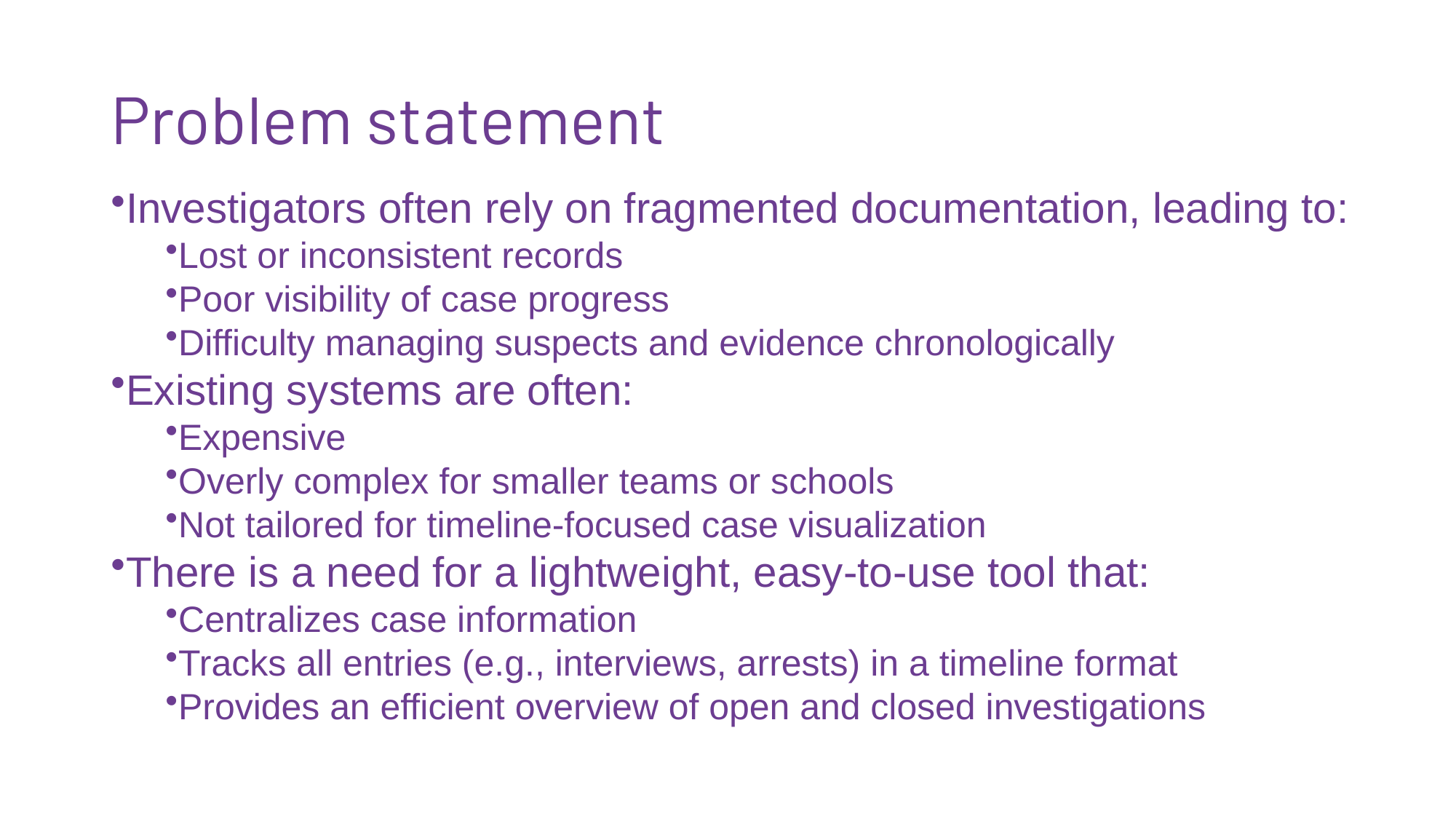

# Problem statement
Investigators often rely on fragmented documentation, leading to:
Lost or inconsistent records
Poor visibility of case progress
Difficulty managing suspects and evidence chronologically
Existing systems are often:
Expensive
Overly complex for smaller teams or schools
Not tailored for timeline-focused case visualization
There is a need for a lightweight, easy-to-use tool that:
Centralizes case information
Tracks all entries (e.g., interviews, arrests) in a timeline format
Provides an efficient overview of open and closed investigations